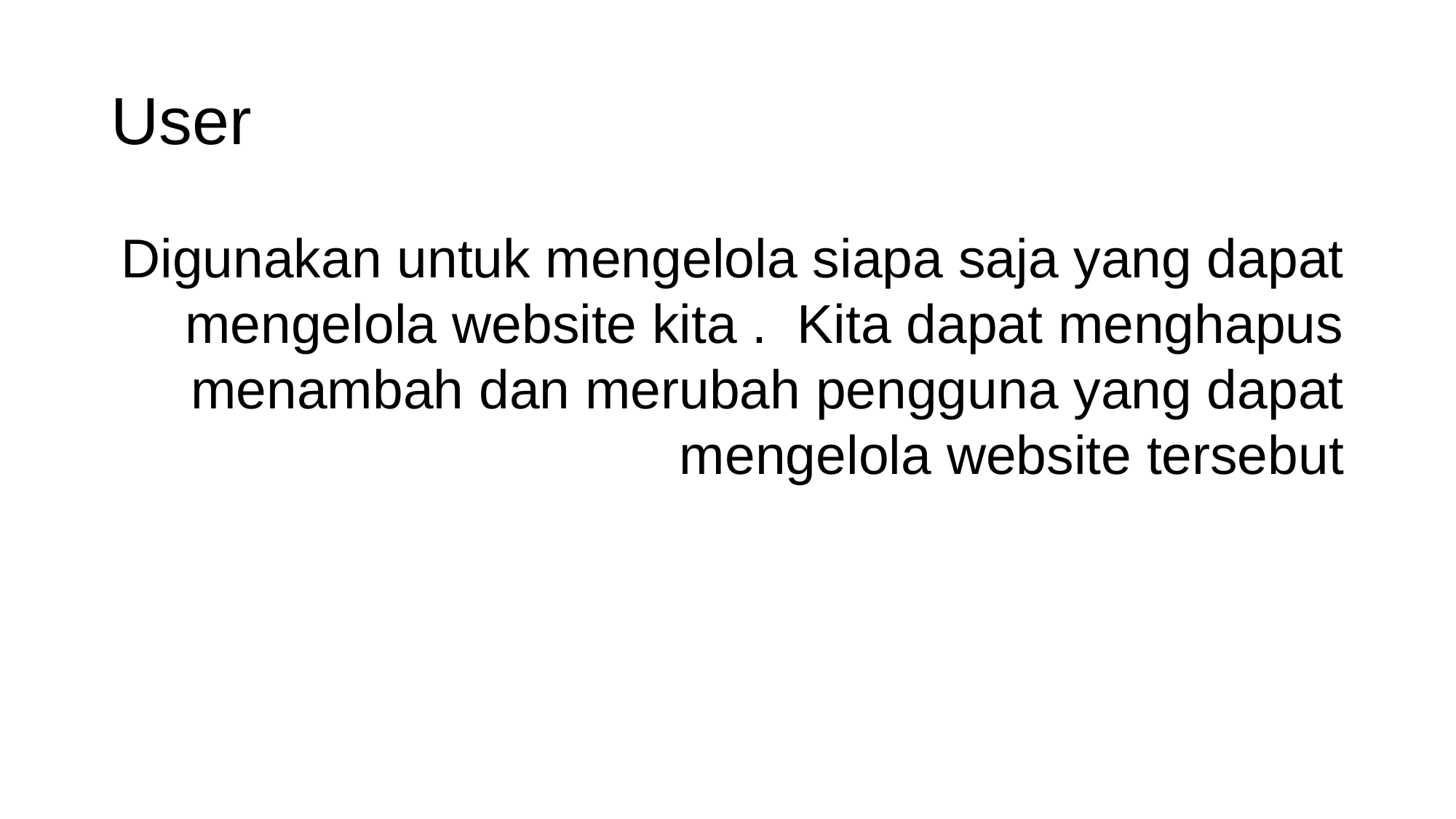

# User
Digunakan untuk mengelola siapa saja yang dapat mengelola website kita .  Kita dapat menghapus menambah dan merubah pengguna yang dapat mengelola website tersebut